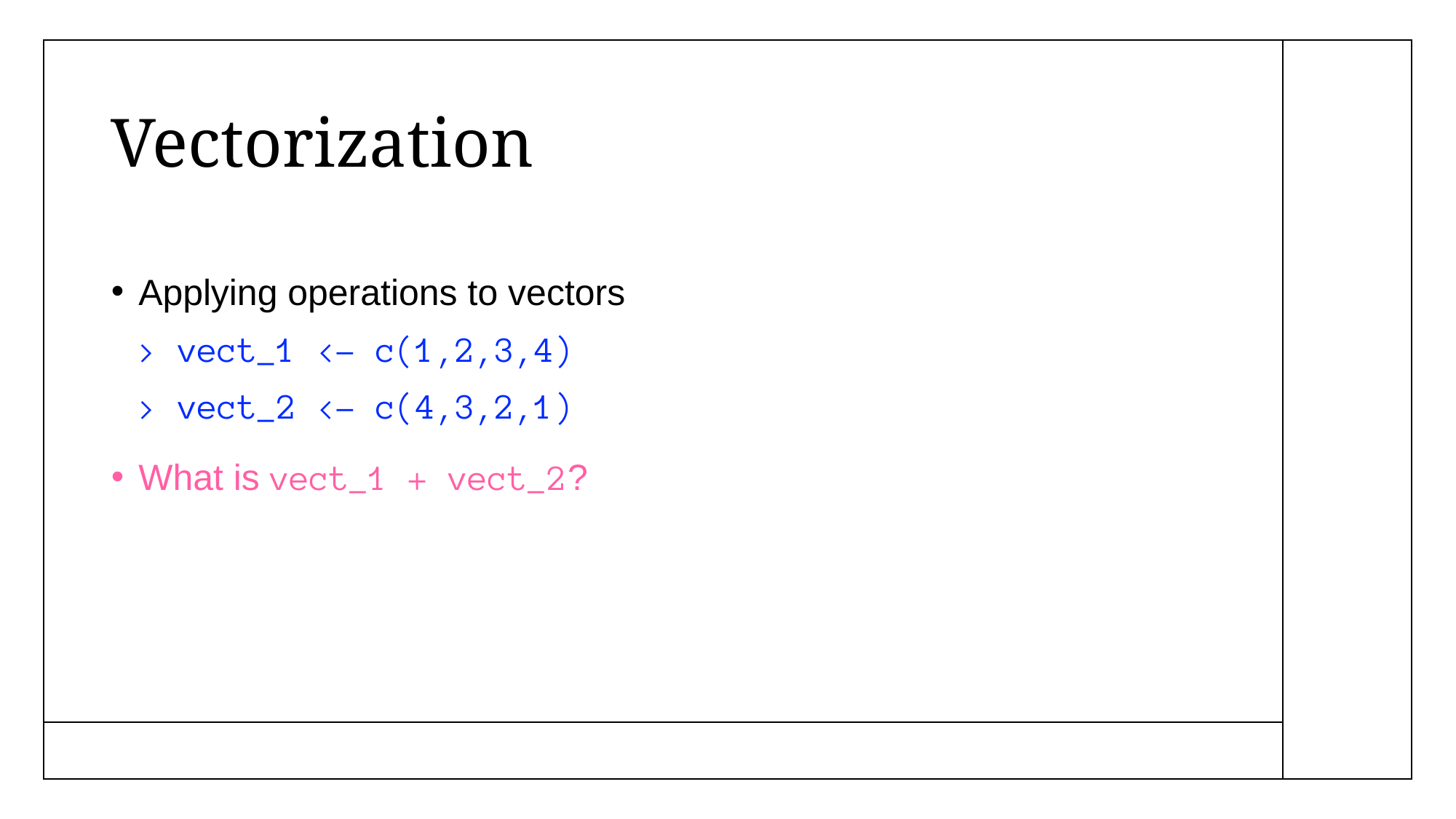

# Vectorization
Applying operations to vectors
> vect_1 <- c(1,2,3,4)
> vect_2 <- c(4,3,2,1)
What is vect_1 + vect_2?